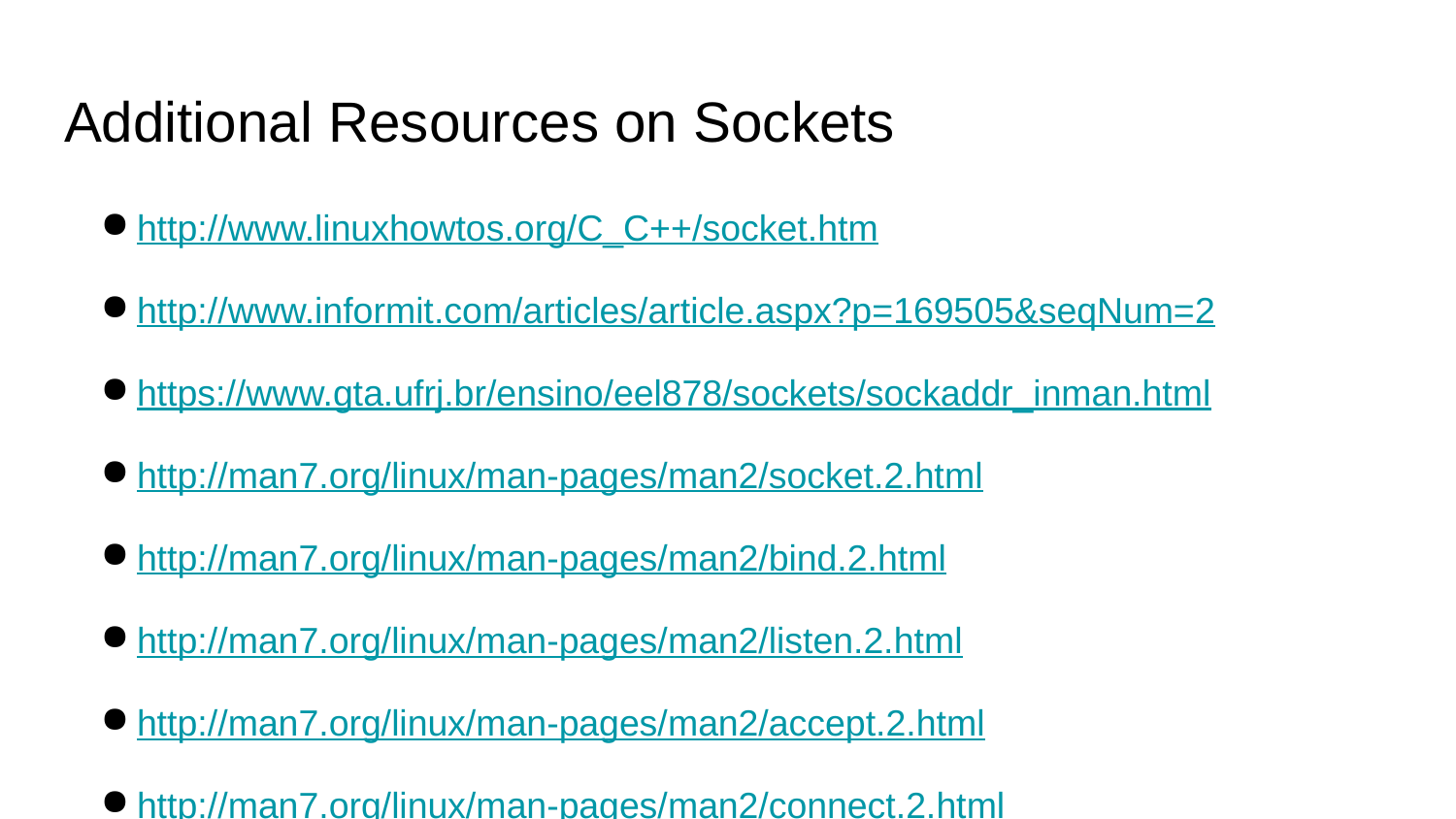

# Additional Resources on Sockets
http://www.linuxhowtos.org/C_C++/socket.htm
http://www.informit.com/articles/article.aspx?p=169505&seqNum=2
https://www.gta.ufrj.br/ensino/eel878/sockets/sockaddr_inman.html
http://man7.org/linux/man-pages/man2/socket.2.html
http://man7.org/linux/man-pages/man2/bind.2.html
http://man7.org/linux/man-pages/man2/listen.2.html
http://man7.org/linux/man-pages/man2/accept.2.html
http://man7.org/linux/man-pages/man2/connect.2.html
http://man7.org/linux/man-pages/man2/read.2.html
http://man7.org/linux/man-pages/man2/write.2.html